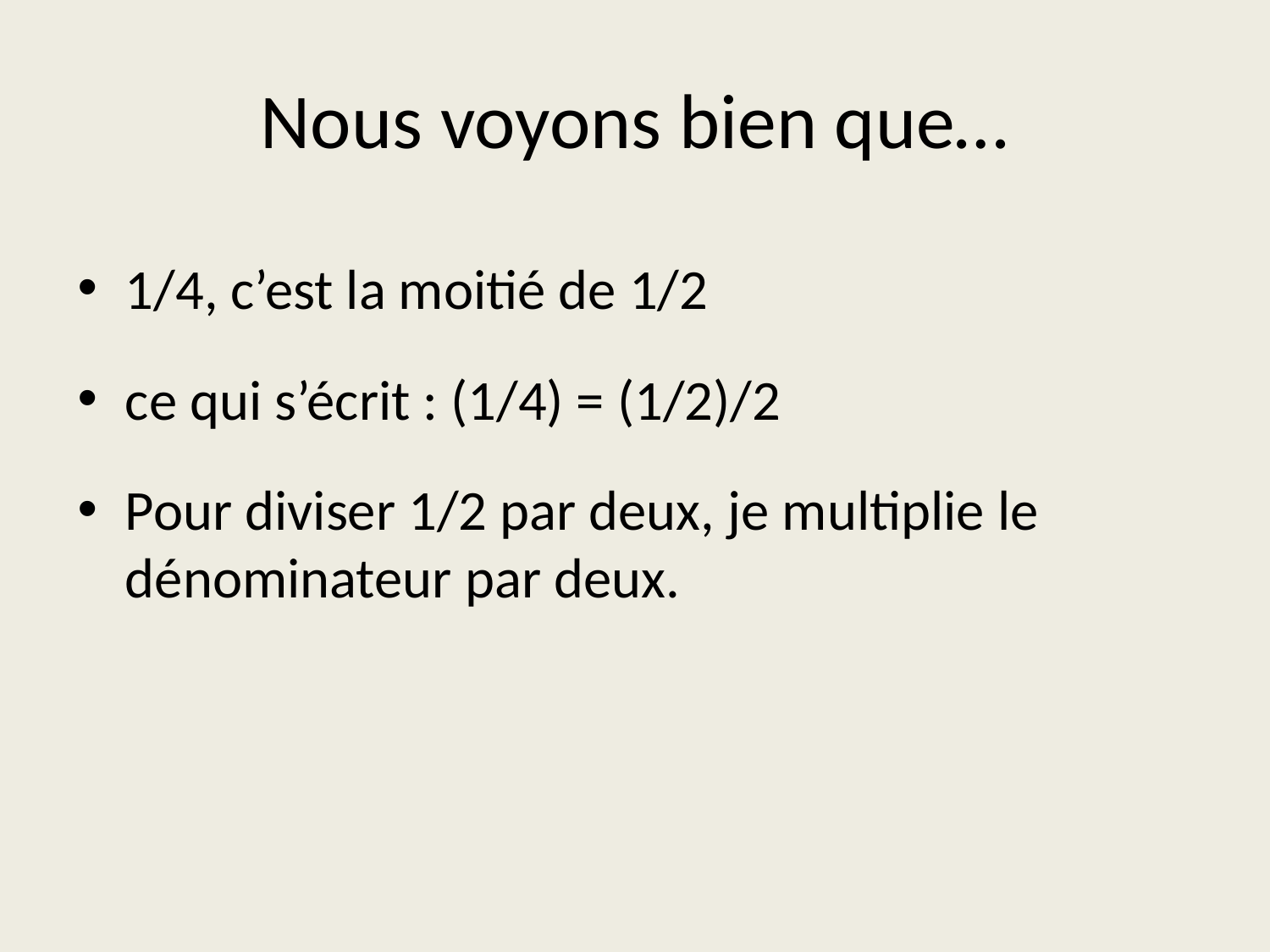

# Nous voyons bien que…
1/4, c’est la moitié de 1/2
ce qui s’écrit : (1/4) = (1/2)/2
Pour diviser 1/2 par deux, je multiplie le dénominateur par deux.